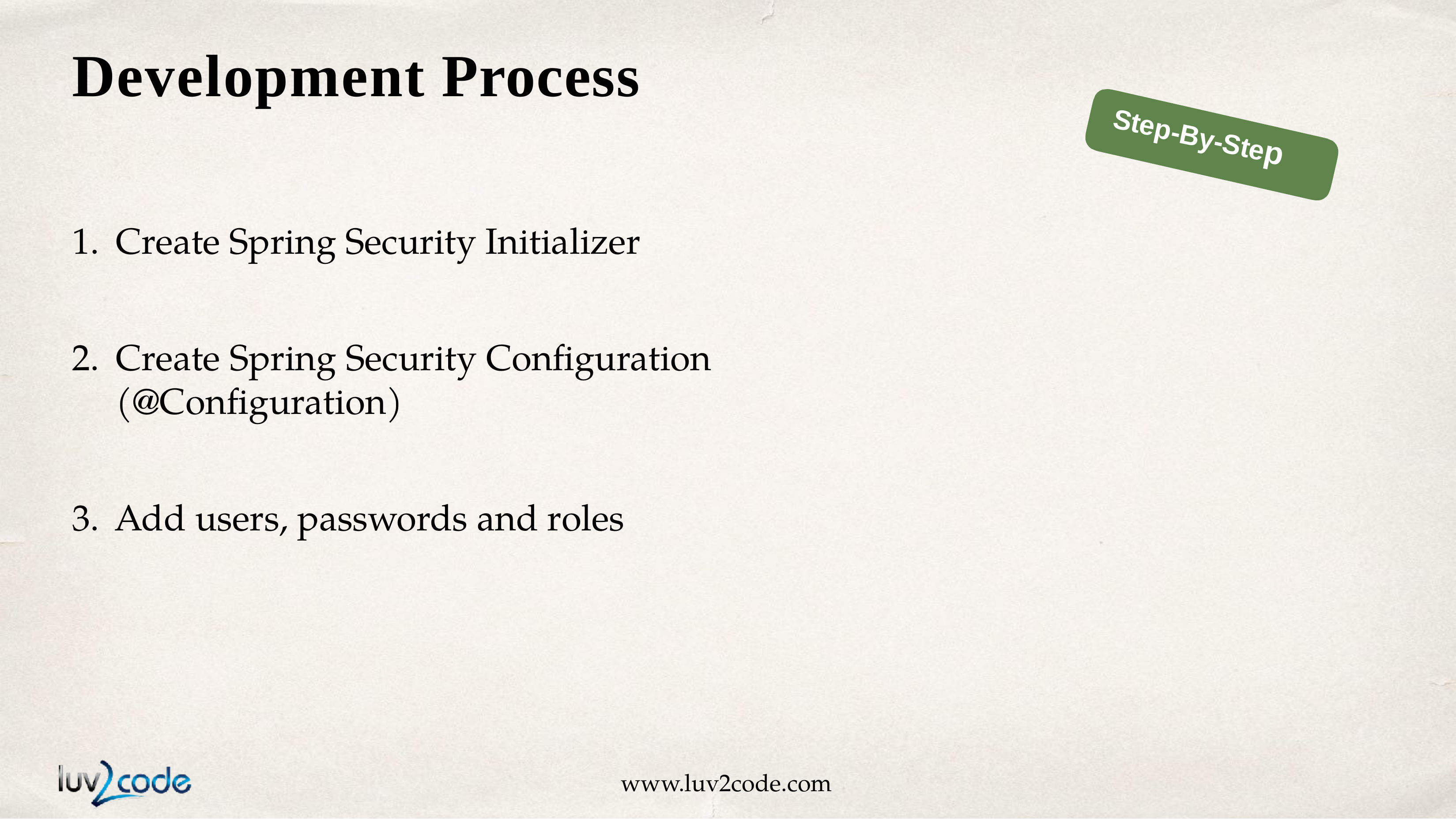

# Development Process

Step-By-Step
Create Spring Security Initializer

Create Spring Security Configuration (@Configuration)

Add users, passwords and roles
www.luv2code.com